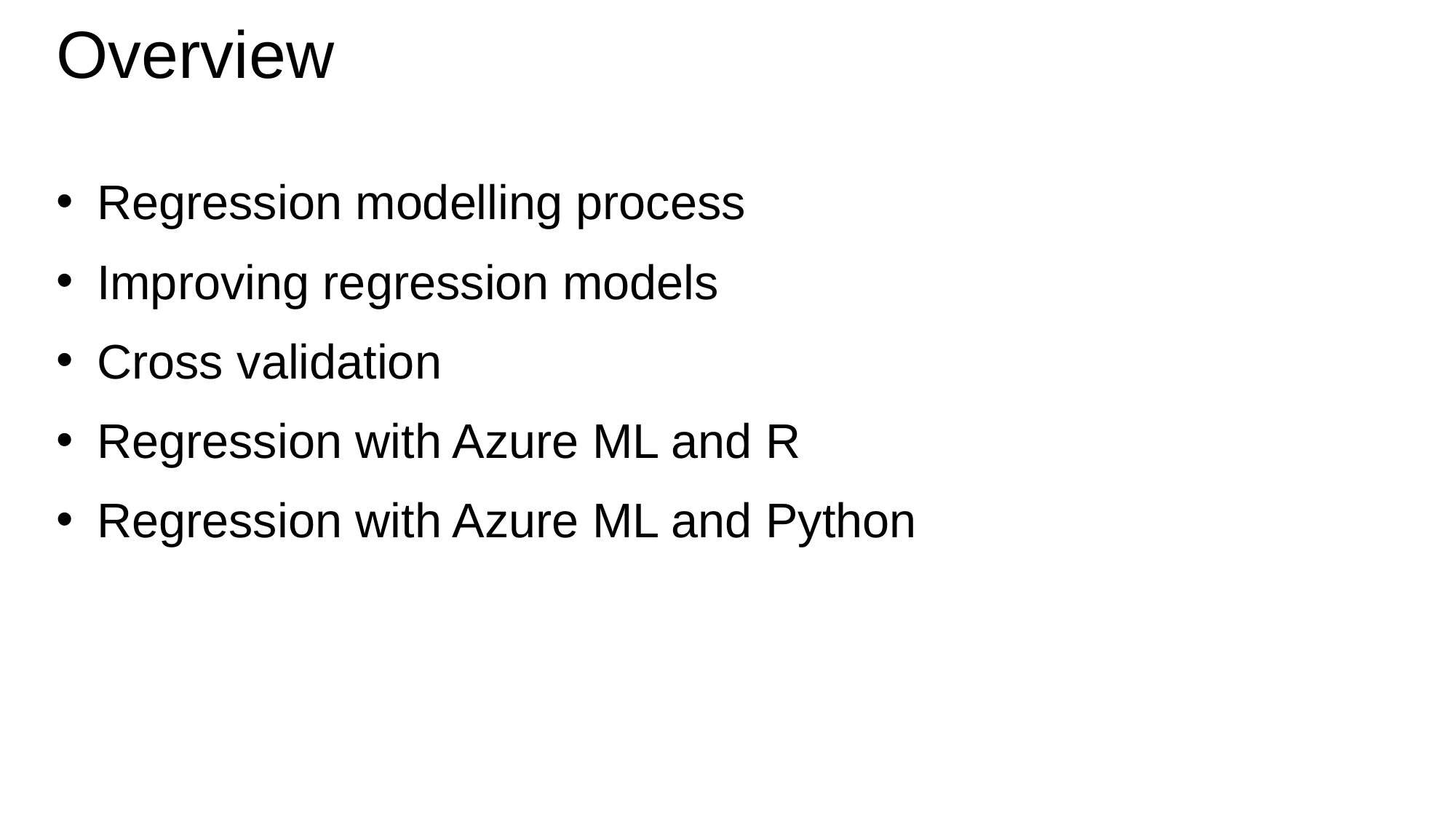

# Overview
Regression modelling process
Improving regression models
Cross validation
Regression with Azure ML and R
Regression with Azure ML and Python